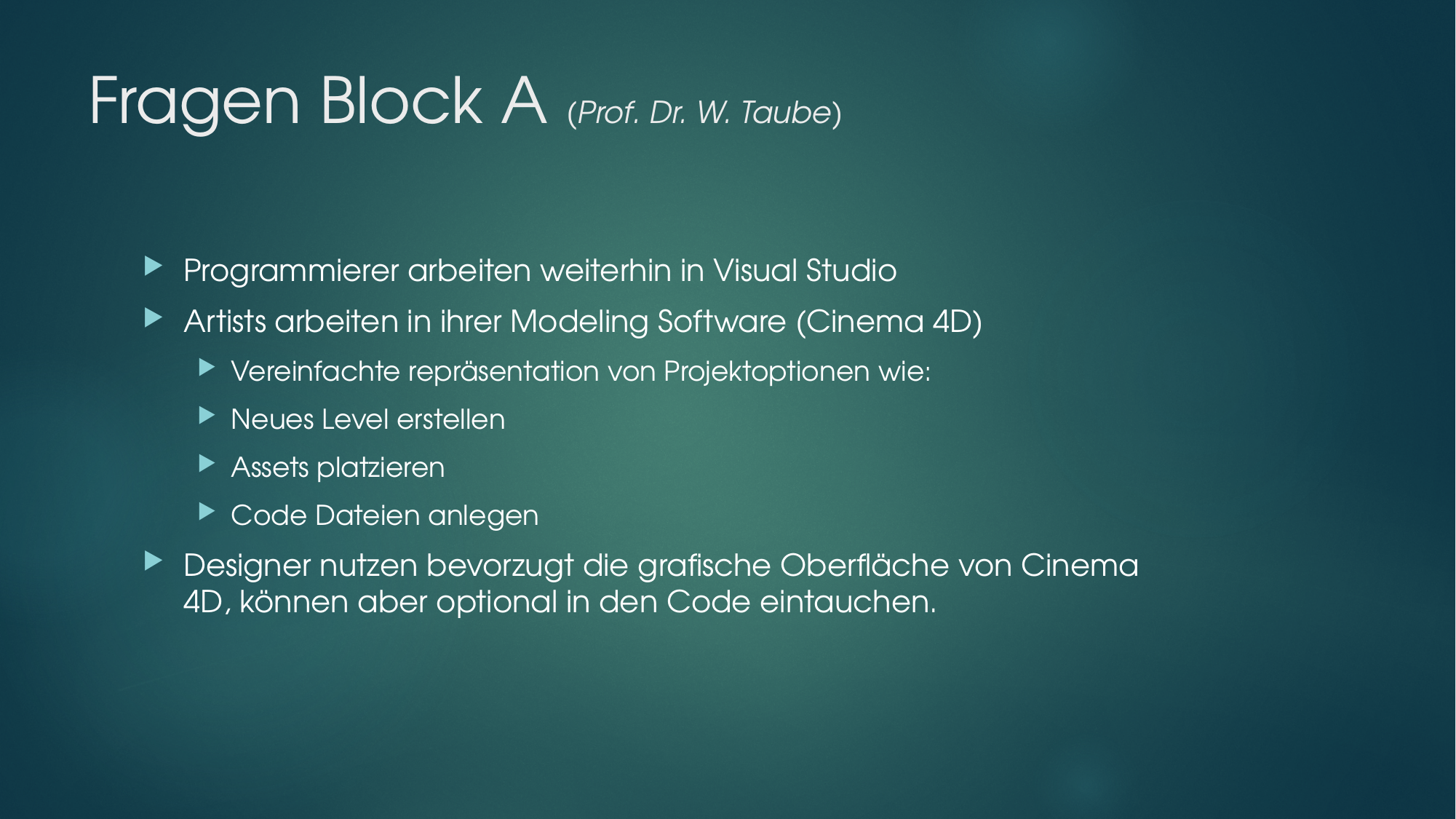

# Fragen Block A (Prof. Dr. W. Taube)
Programmierer arbeiten weiterhin in Visual Studio
Artists arbeiten in ihrer Modeling Software (Cinema 4D)
Vereinfachte repräsentation von Projektoptionen wie:
Neues Level erstellen
Assets platzieren
Code Dateien anlegen
Designer nutzen bevorzugt die grafische Oberfläche von Cinema 4D, können aber optional in den Code eintauchen.